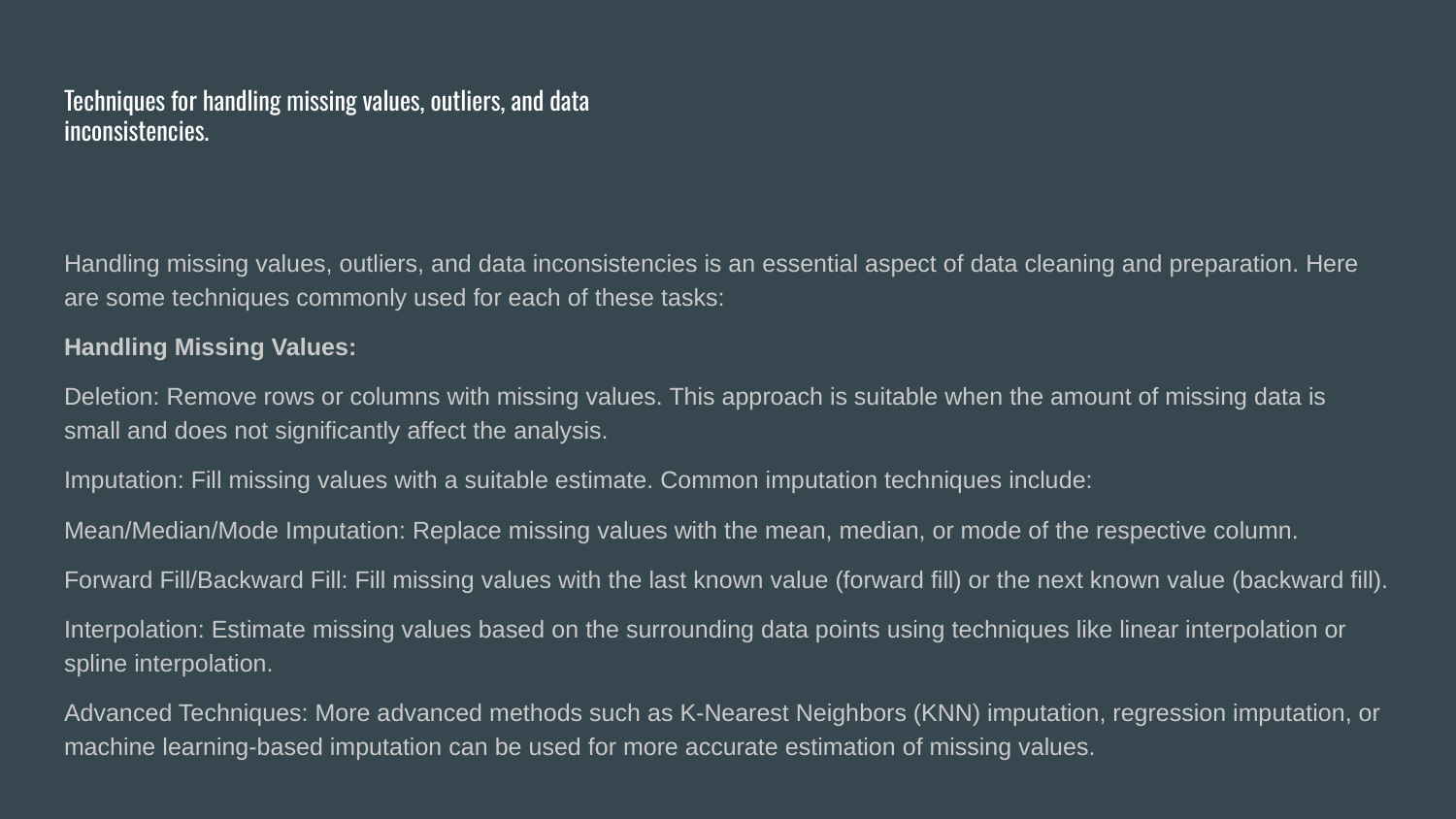

# Techniques for handling missing values, outliers, and data
inconsistencies.

Handling missing values, outliers, and data inconsistencies is an essential aspect of data cleaning and preparation. Here are some techniques commonly used for each of these tasks:
Handling Missing Values:
Deletion: Remove rows or columns with missing values. This approach is suitable when the amount of missing data is small and does not significantly affect the analysis.
Imputation: Fill missing values with a suitable estimate. Common imputation techniques include:
Mean/Median/Mode Imputation: Replace missing values with the mean, median, or mode of the respective column.
Forward Fill/Backward Fill: Fill missing values with the last known value (forward fill) or the next known value (backward fill).
Interpolation: Estimate missing values based on the surrounding data points using techniques like linear interpolation or spline interpolation.
Advanced Techniques: More advanced methods such as K-Nearest Neighbors (KNN) imputation, regression imputation, or machine learning-based imputation can be used for more accurate estimation of missing values.